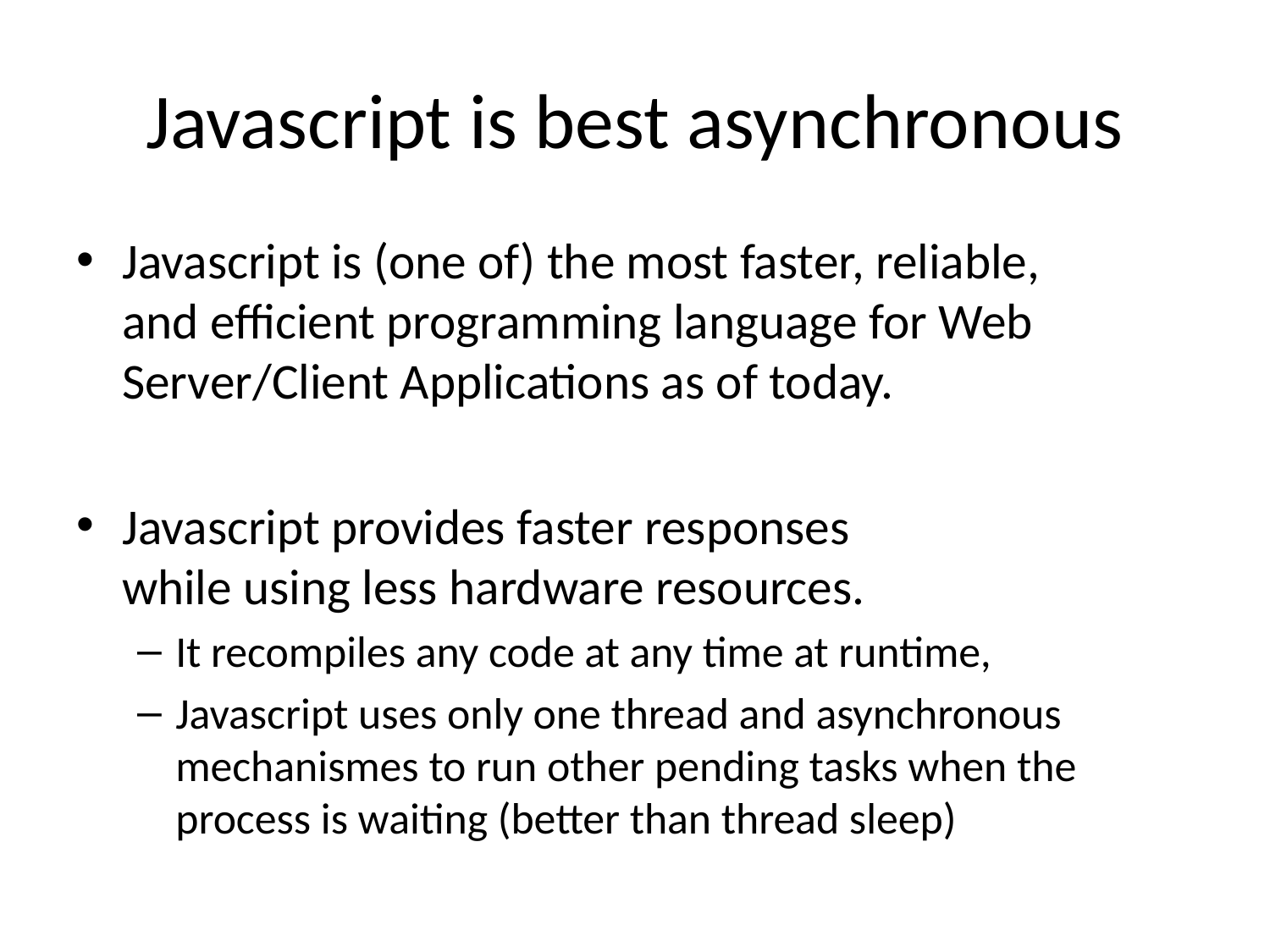

# Javascript is best asynchronous
Javascript is (one of) the most faster, reliable,
and efficient programming language for Web Server/Client Applications as of today.

Javascript provides faster responses
while using less hardware resources.
It recompiles any code at any time at runtime,
Javascript uses only one thread and asynchronous mechanismes to run other pending tasks when the process is waiting (better than thread sleep)